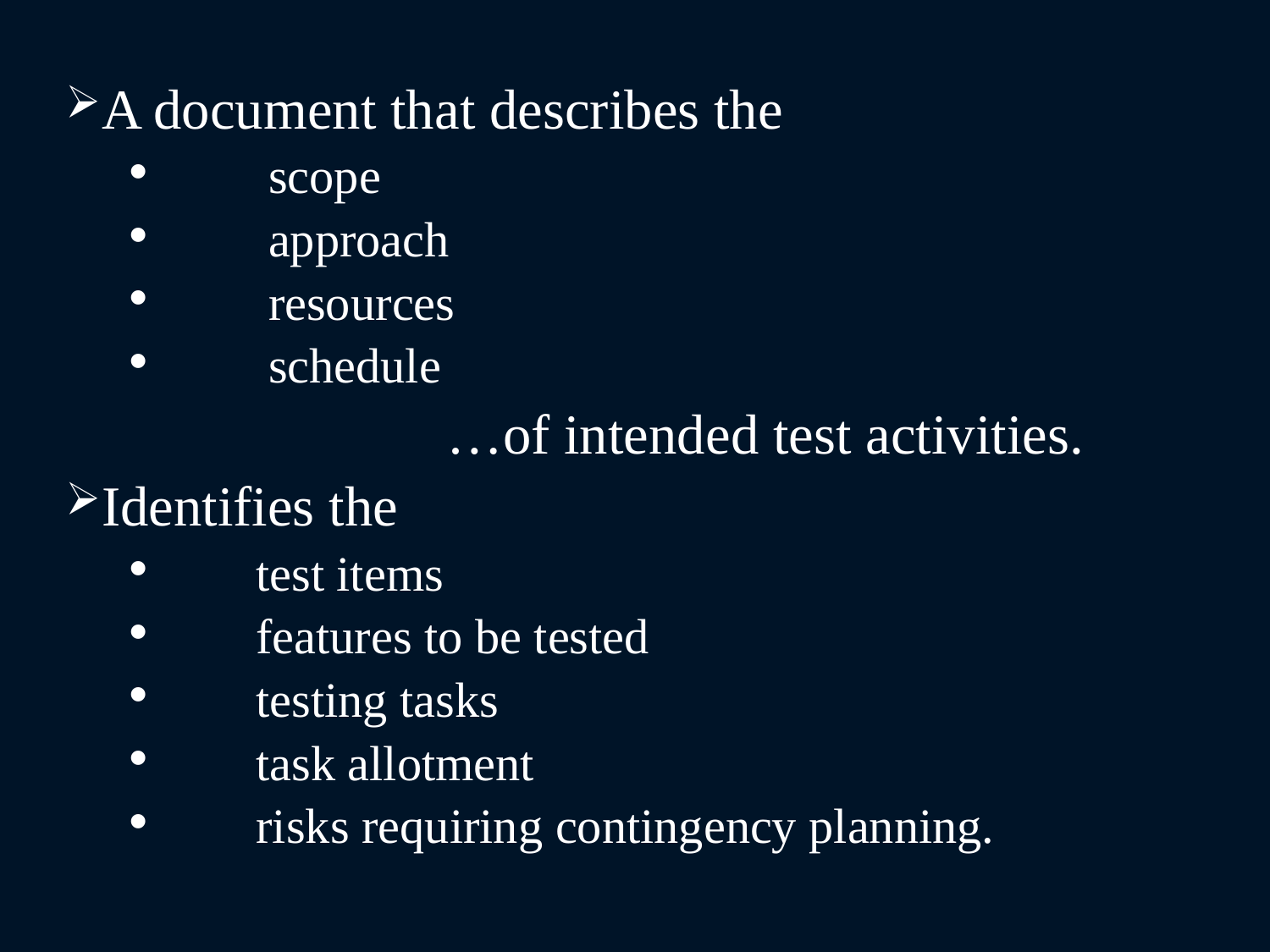

A document that describes the
	 scope
	 approach
	 resources
	 schedule
 			…of intended test activities.
Identifies the
	test items
	features to be tested
	testing tasks
	task allotment
	risks requiring contingency planning.